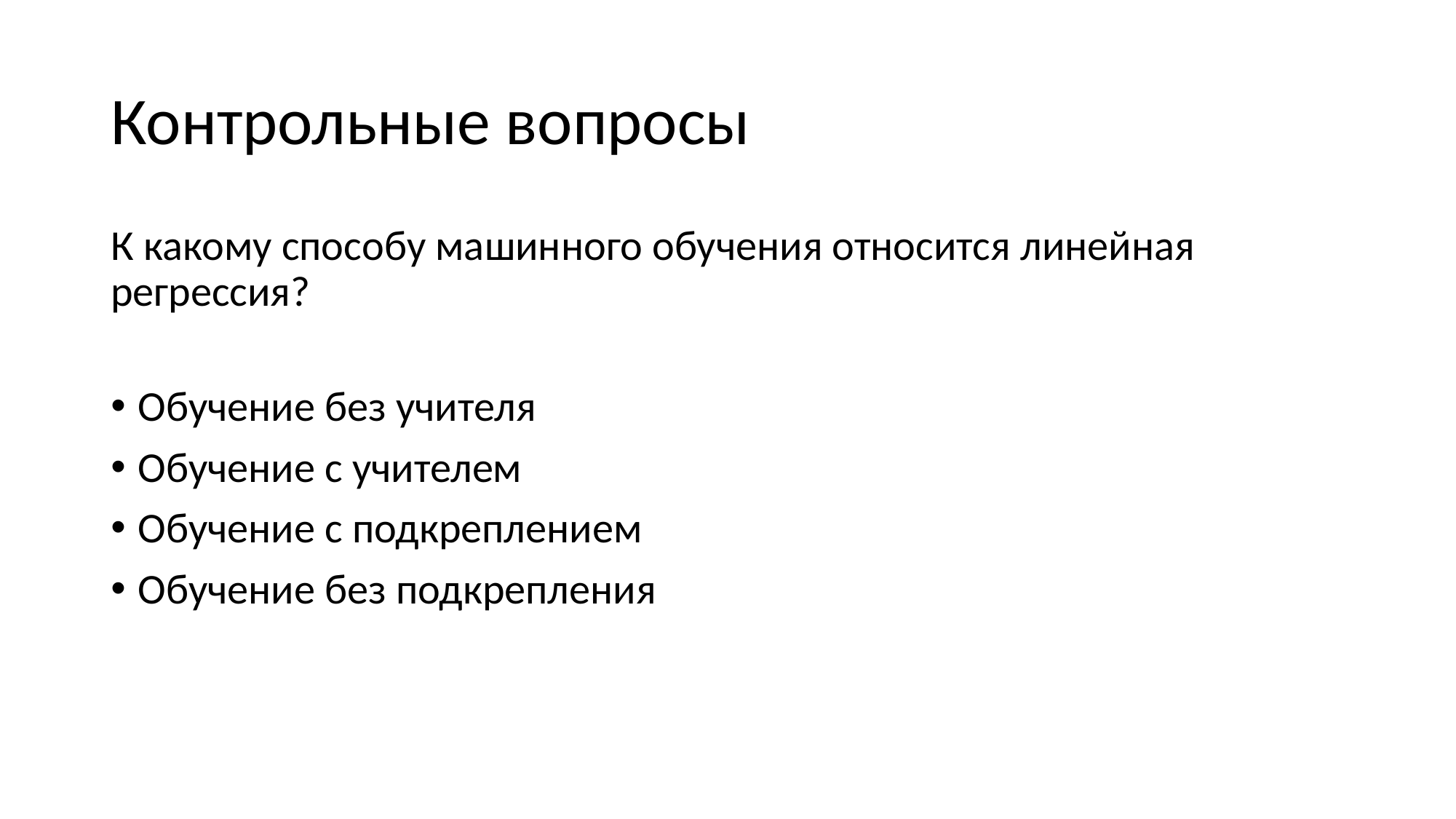

# Контрольные вопросы
К какому способу машинного обучения относится линейная регрессия?

Обучение без учителя
Обучение с учителем
Обучение с подкреплением
Обучение без подкрепления